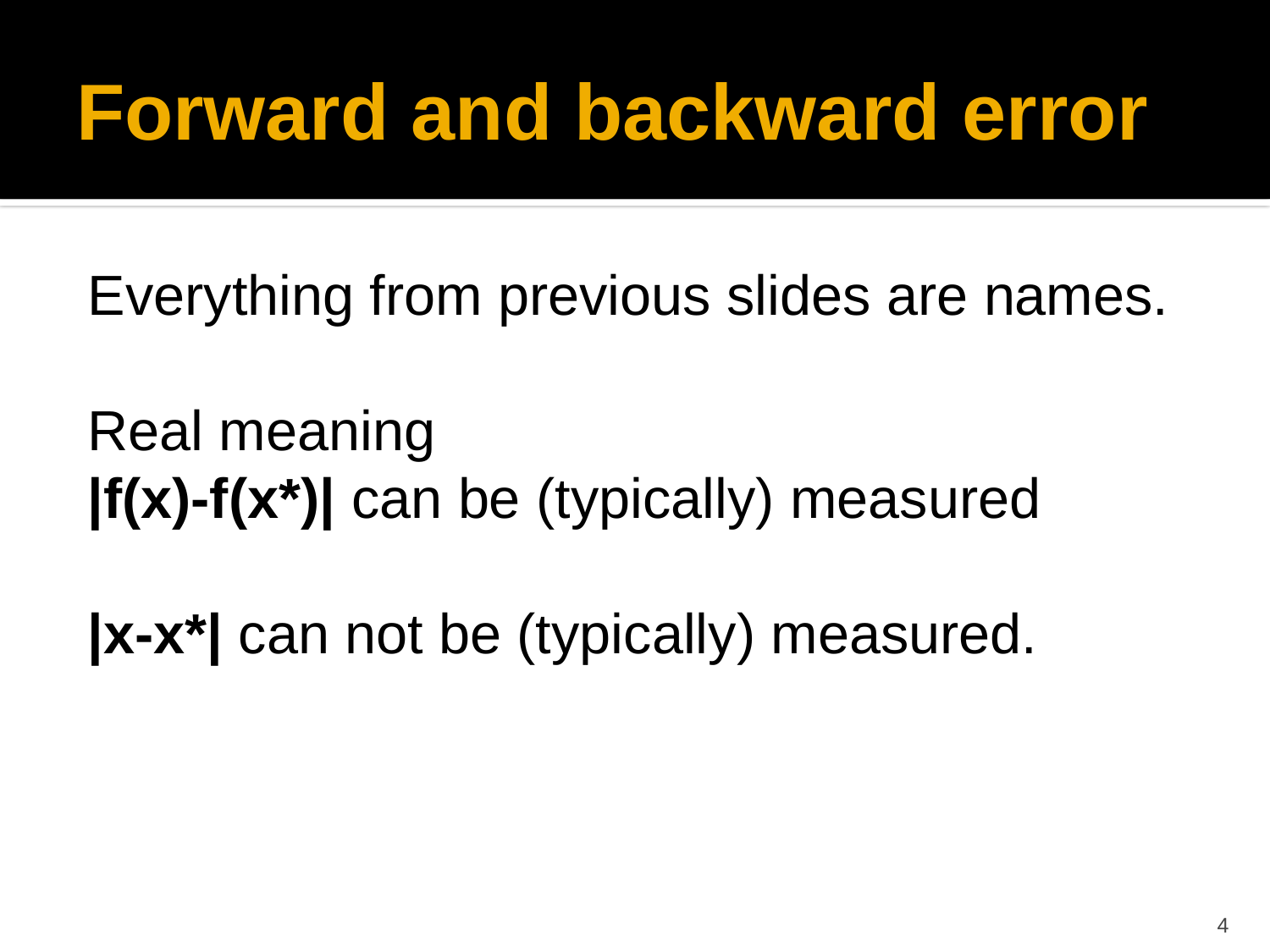

# Forward and backward error
Everything from previous slides are names.

Real meaning
|f(x)-f(x*)| can be (typically) measured

|x-x*| can not be (typically) measured.

4